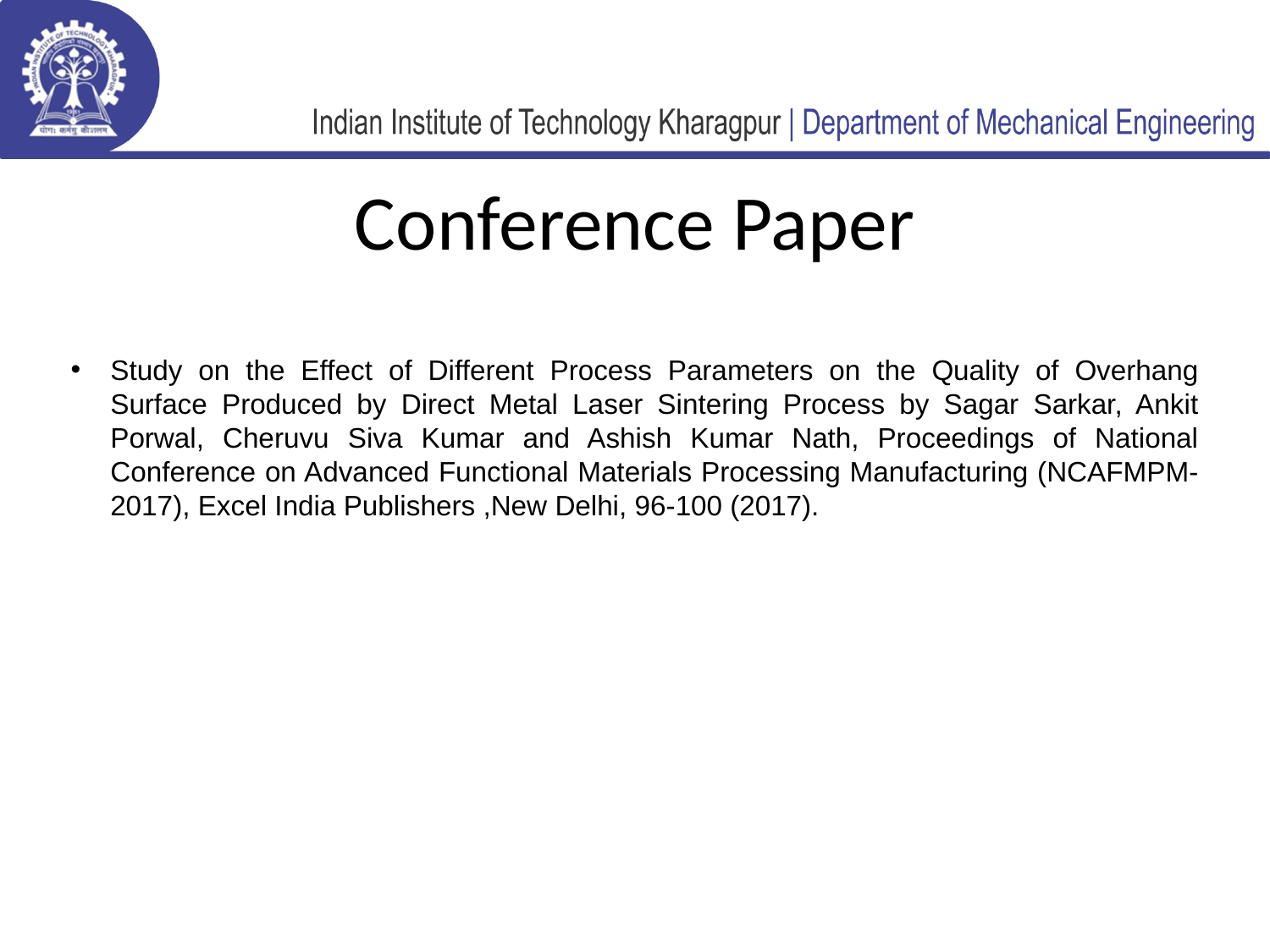

# Conference Paper
Study on the Effect of Different Process Parameters on the Quality of Overhang Surface Produced by Direct Metal Laser Sintering Process by Sagar Sarkar, Ankit Porwal, Cheruvu Siva Kumar and Ashish Kumar Nath, Proceedings of National Conference on Advanced Functional Materials Processing Manufacturing (NCAFMPM-2017), Excel India Publishers ,New Delhi, 96-100 (2017).

11